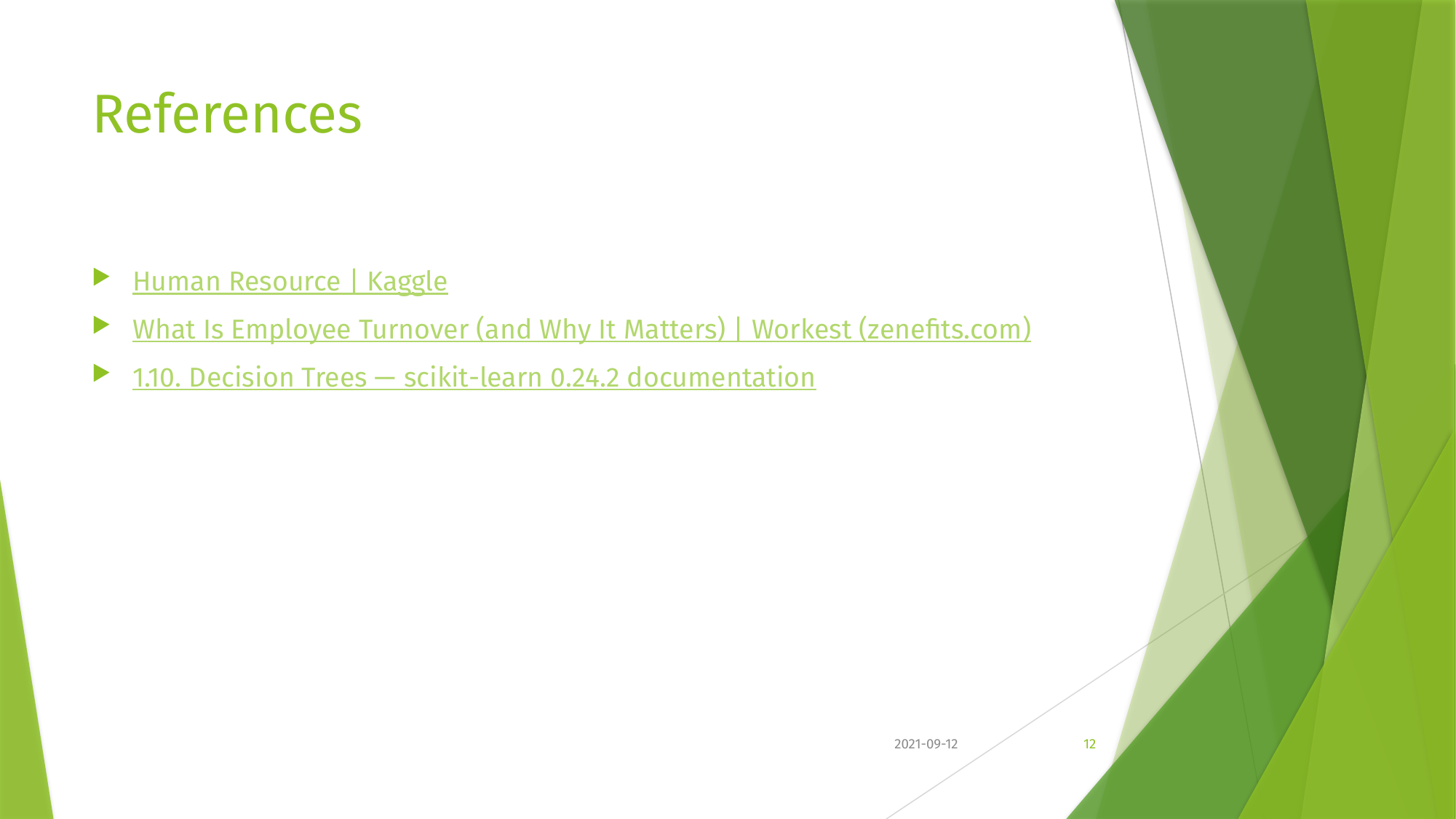

# References
Human Resource | Kaggle
What Is Employee Turnover (and Why It Matters) | Workest (zenefits.com)
1.10. Decision Trees — scikit-learn 0.24.2 documentation
2021-09-12
12